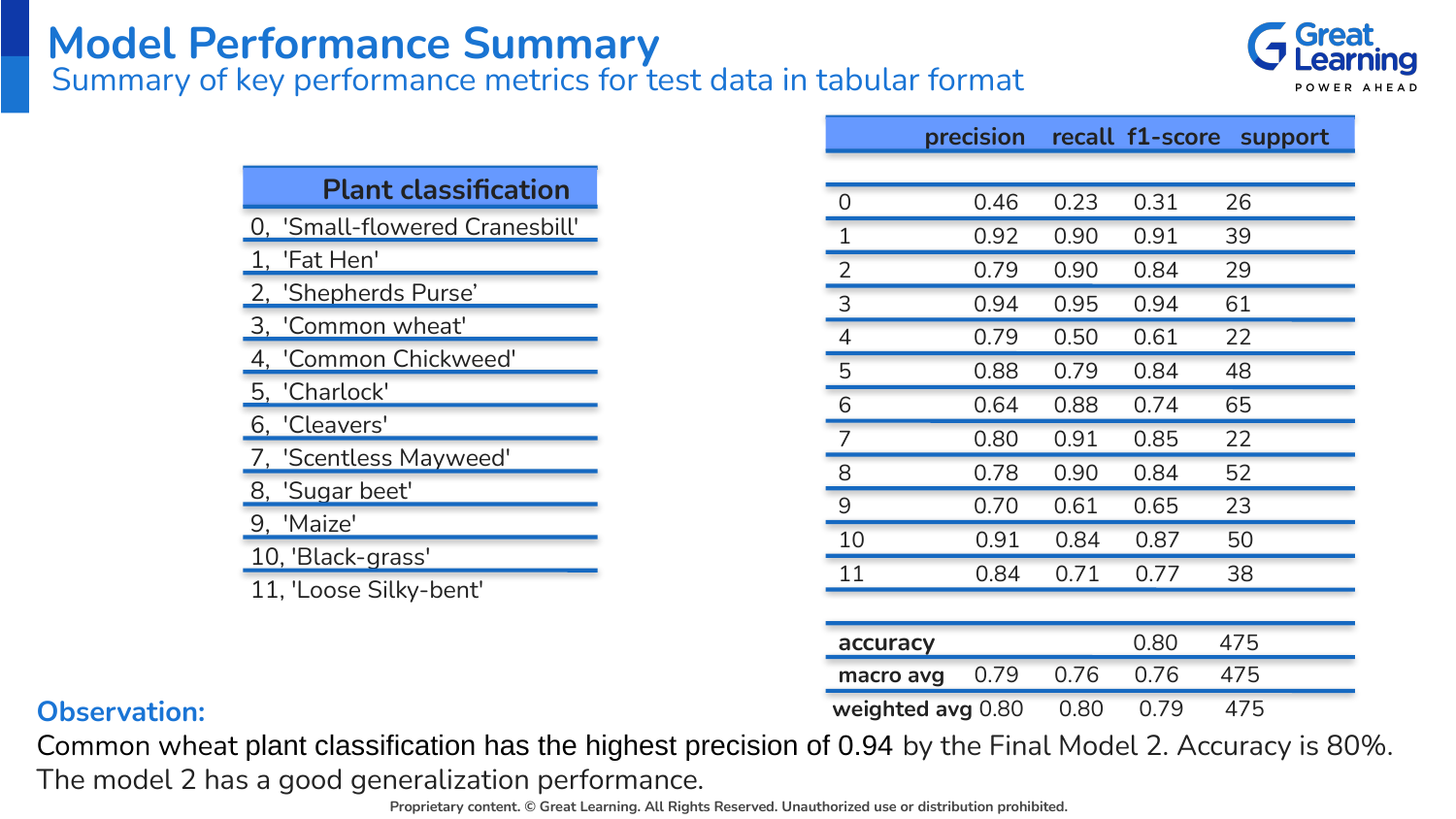

# Model Performance Summary
Summary of key performance metrics for test data in tabular format

              precision    recall  f1-score   support

 0                     0.46      0.23      0.31        26
 1                     0.92      0.90      0.91        39
 2                     0.79      0.90      0.84        29
 3                     0.94      0.95      0.94        61
 4                     0.79      0.50      0.61        22
 5                     0.88      0.79      0.84        48
 6                     0.64      0.88      0.74        65
 7                     0.80      0.91      0.85        22
 8                     0.78      0.90      0.84        52
 9                     0.70      0.61      0.65        23
 10                   0.91      0.84      0.87        50
 11                   0.84      0.71      0.77        38

 accuracy                                  0.80       475
 macro avg     0.79      0.76      0.76       475
weighted avg 0.80      0.80      0.79       475
           Plant classification
0,  'Small-flowered Cranesbill'
1,  'Fat Hen'
2,  'Shepherds Purse’
3,  'Common wheat'
4,  'Common Chickweed'
5,  'Charlock'
6,  'Cleavers'
7,  'Scentless Mayweed'
8,  'Sugar beet'
9,  'Maize'
10, 'Black-grass'
11, 'Loose Silky-bent'
Observation:
Common wheat plant classification has the highest precision of 0.94 by the Final Model 2. Accuracy is 80%. The model 2 has a good generalization performance.